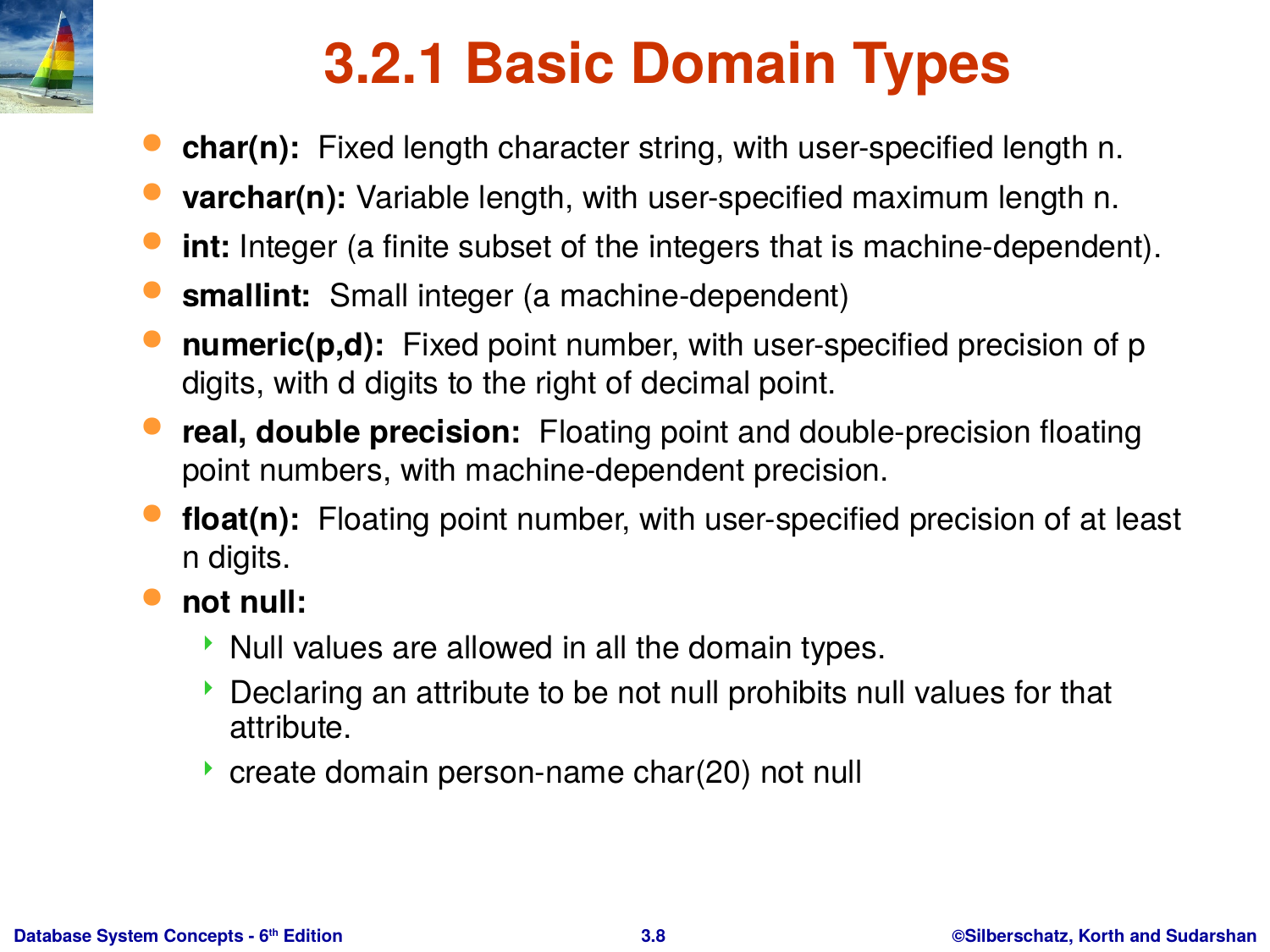

3-8
# 3.2.1 Basic Domain Types
char(n):  Fixed length character string, with user-specified length n.
varchar(n): Variable length, with user-specified maximum length n.
int: Integer (a finite subset of the integers that is machine-dependent).
smallint:  Small integer (a machine-dependent)
numeric(p,d):  Fixed point number, with user-specified precision of p digits, with d digits to the right of decimal point.
real, double precision:  Floating point and double-precision floating point numbers, with machine-dependent precision.
float(n):  Floating point number, with user-specified precision of at least n digits.
not null:
Null values are allowed in all the domain types.
Declaring an attribute to be not null prohibits null values for that attribute.
create domain person-name char(20) not null